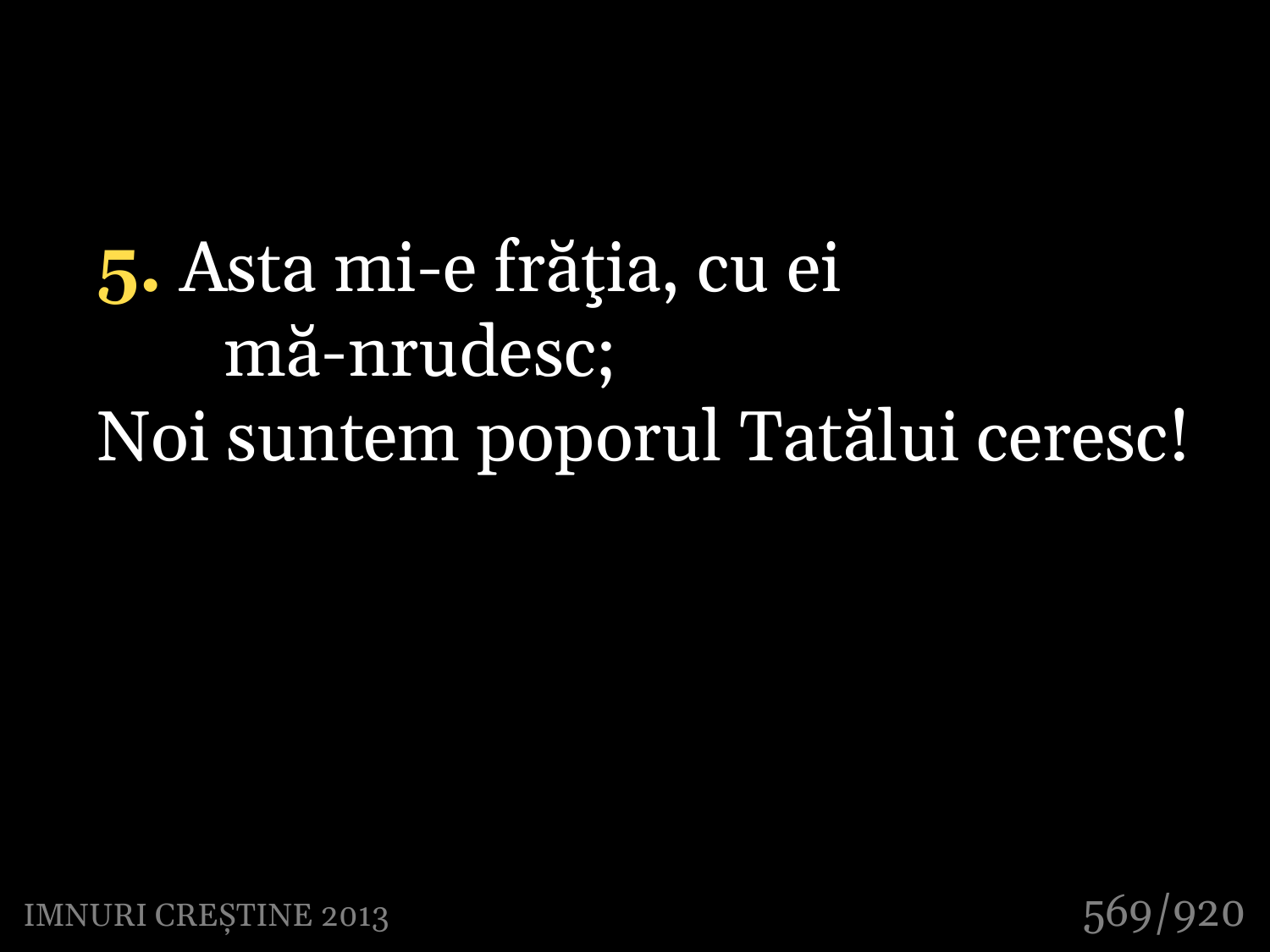

5. Asta mi-e frăţia, cu ei
	mă-nrudesc;
Noi suntem poporul Tatălui ceresc!
569/920
IMNURI CREȘTINE 2013